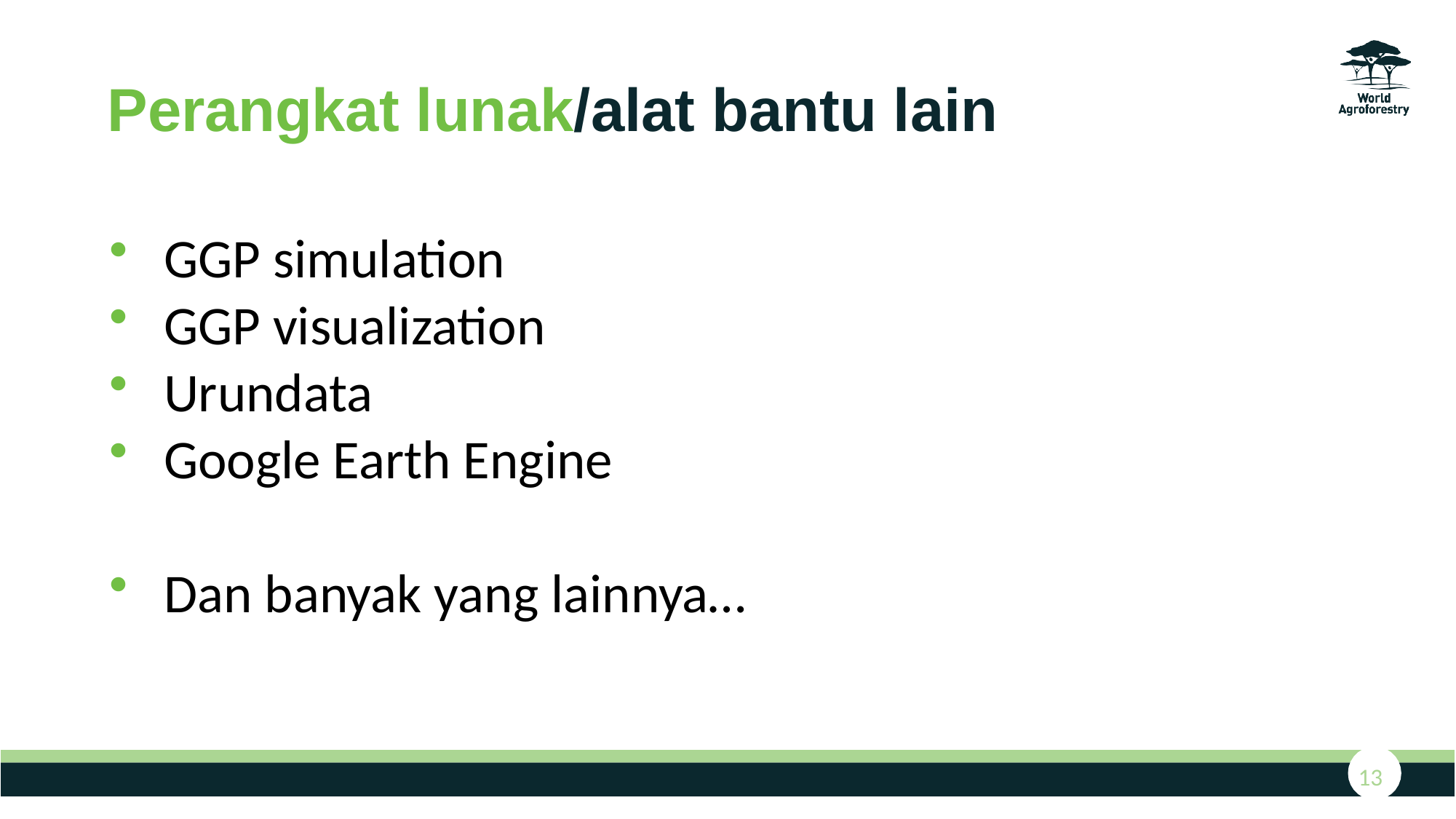

# Perangkat lunak/alat bantu lain
GGP simulation
GGP visualization
Urundata
Google Earth Engine

Dan banyak yang lainnya…
13